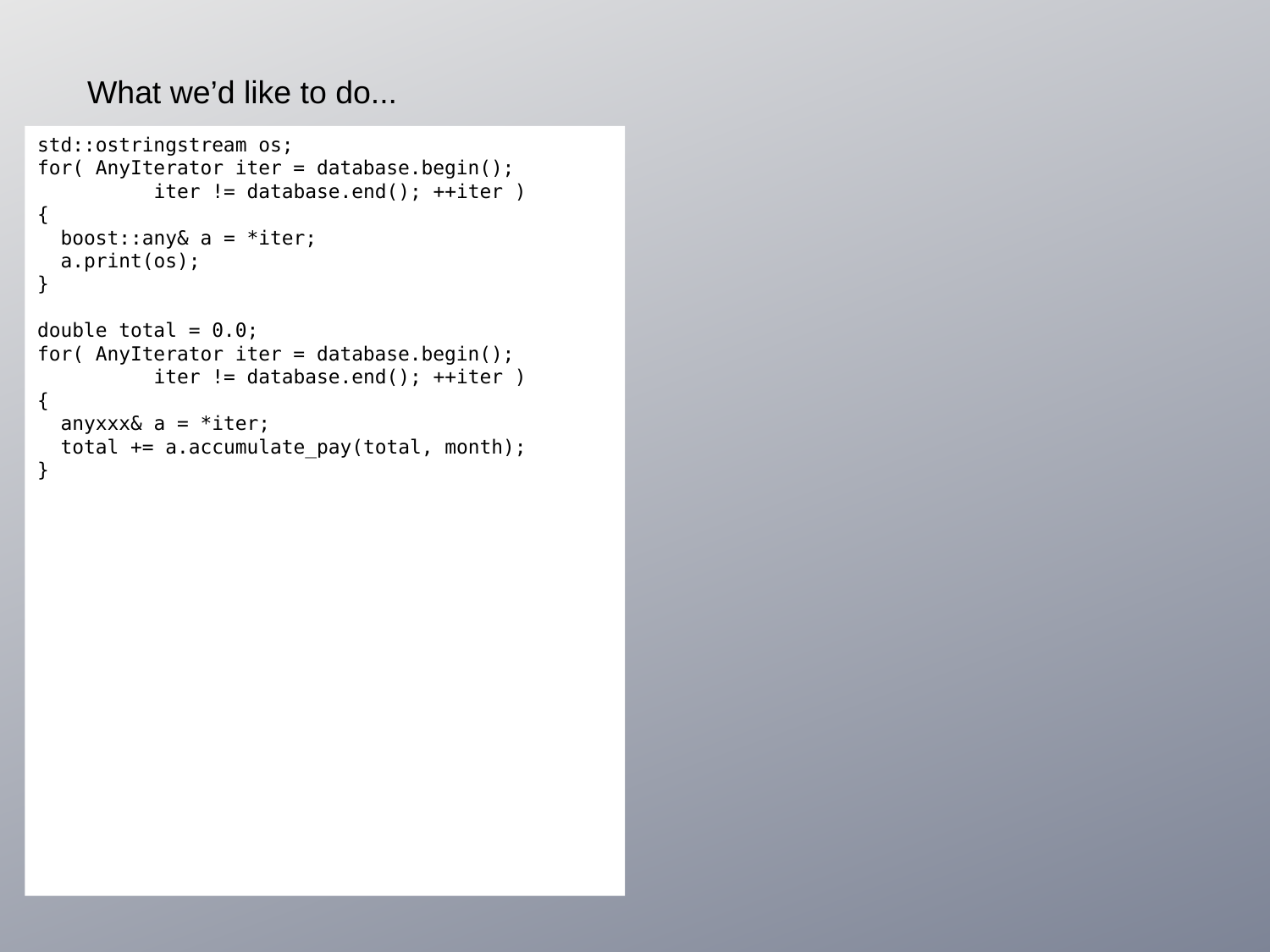

What we’d like to do...
std::ostringstream os;
for( AnyIterator iter = database.begin();
          iter != database.end(); ++iter )
{
  boost::any& a = *iter;
  a.print(os);
}

double total = 0.0;
for( AnyIterator iter = database.begin();
          iter != database.end(); ++iter )
{
  anyxxx& a = *iter;
  total += a.accumulate_pay(total, month);
}